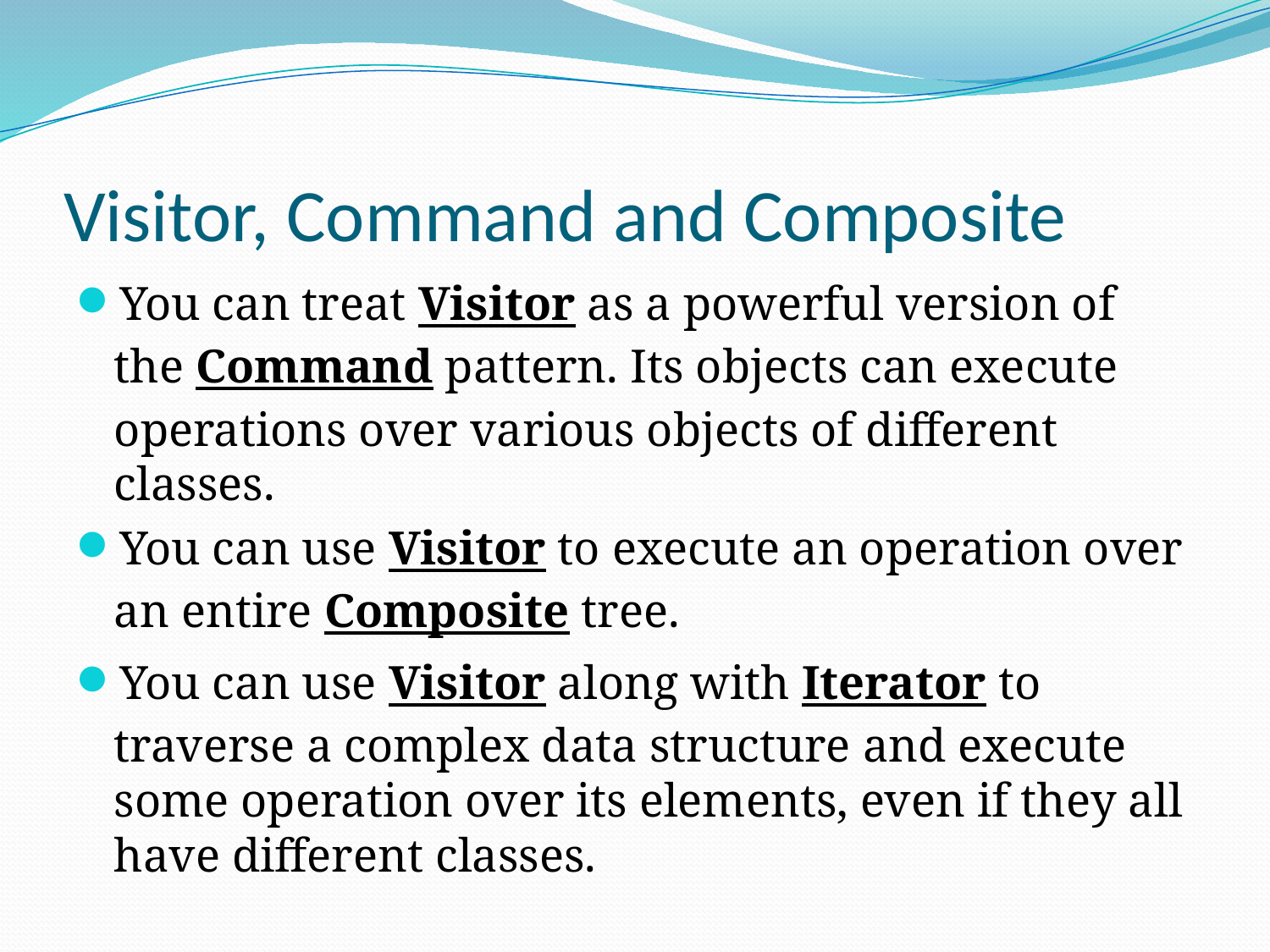

# Visitor, Command and Composite
You can treat Visitor as a powerful version of the Command pattern. Its objects can execute operations over various objects of different classes.
You can use Visitor to execute an operation over an entire Composite tree.
You can use Visitor along with Iterator to traverse a complex data structure and execute some operation over its elements, even if they all have different classes.